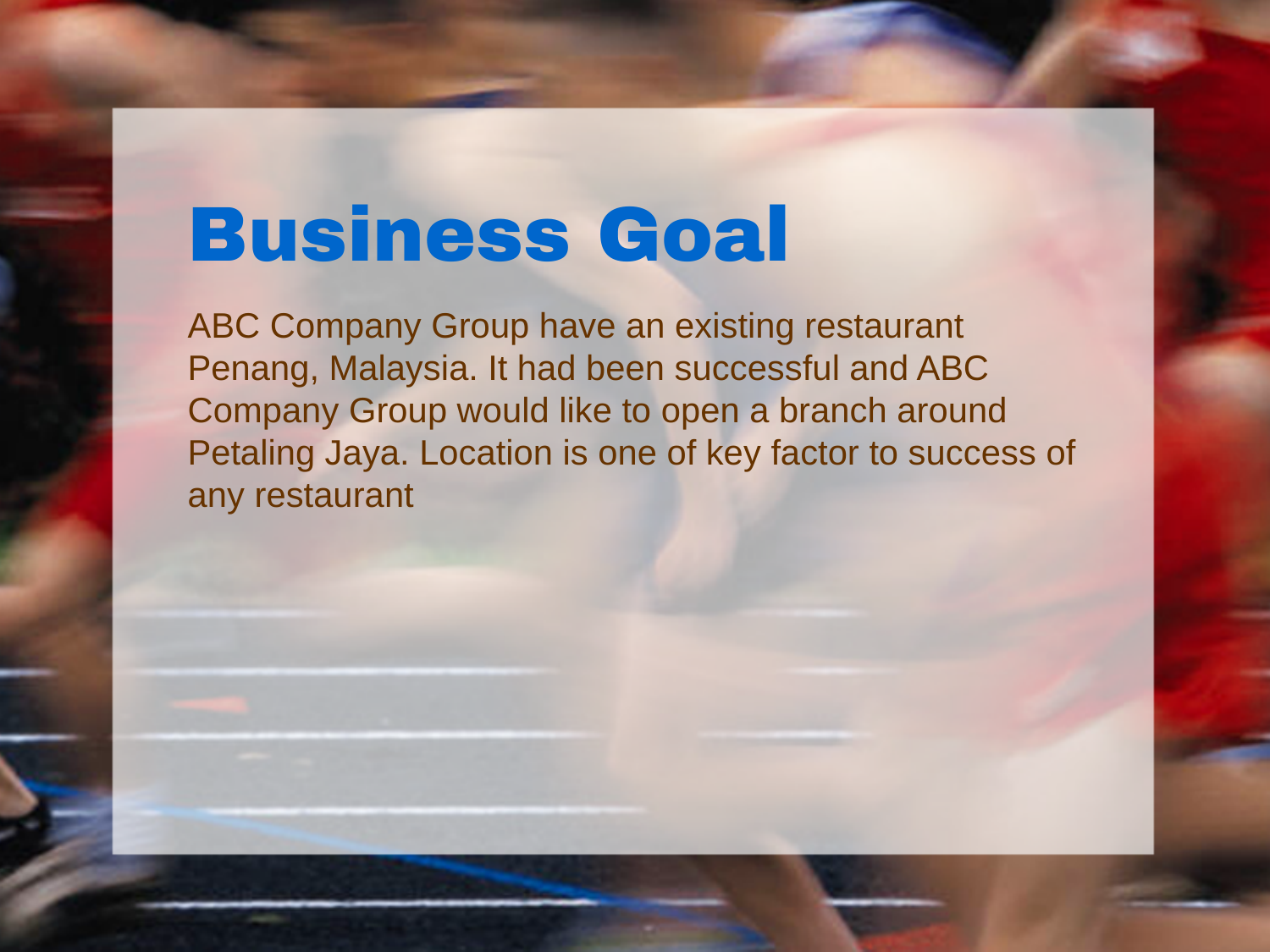

# Business Goal
ABC Company Group have an existing restaurant Penang, Malaysia. It had been successful and ABC Company Group would like to open a branch around Petaling Jaya. Location is one of key factor to success of any restaurant